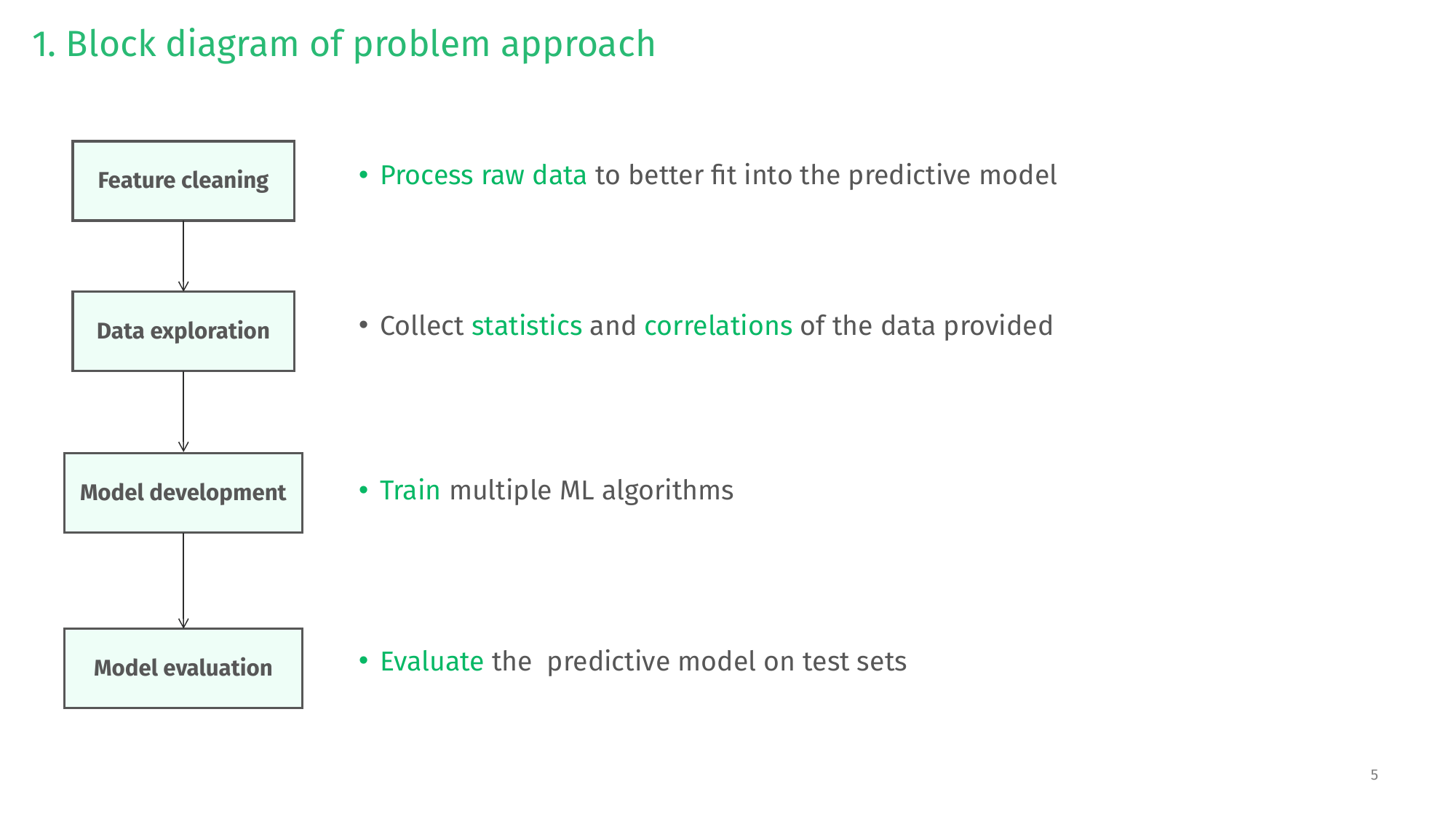

# 1. Block diagram of problem approach
Feature cleaning
Process raw data to better fit into the predictive model
Data exploration
Collect statistics and correlations of the data provided
Model development
Train multiple ML algorithms
Model evaluation
Evaluate the  predictive model on test sets